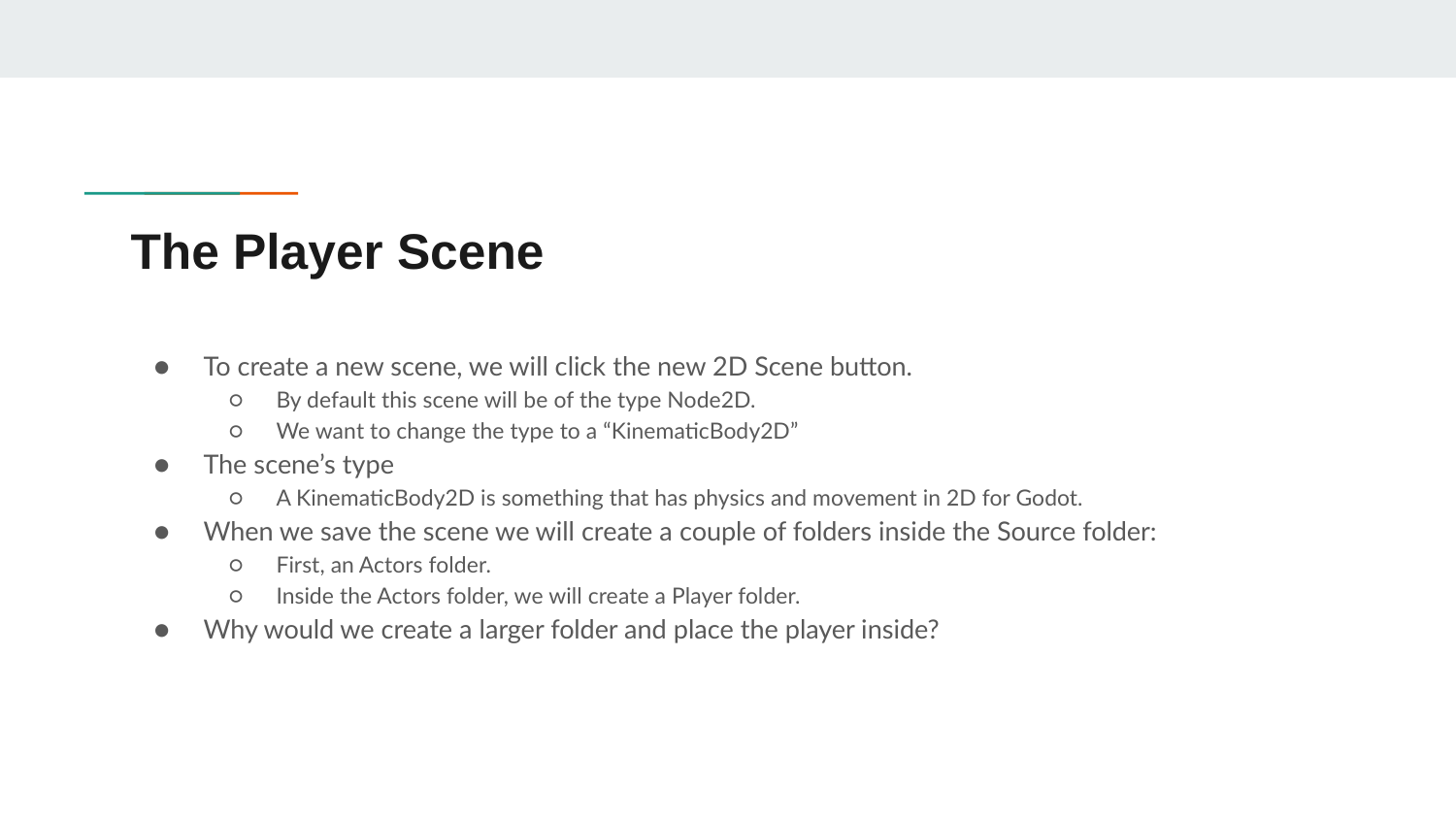

# The Player Scene
To create a new scene, we will click the new 2D Scene button.
By default this scene will be of the type Node2D.
We want to change the type to a “KinematicBody2D”
The scene’s type
A KinematicBody2D is something that has physics and movement in 2D for Godot.
When we save the scene we will create a couple of folders inside the Source folder:
First, an Actors folder.
Inside the Actors folder, we will create a Player folder.
Why would we create a larger folder and place the player inside?